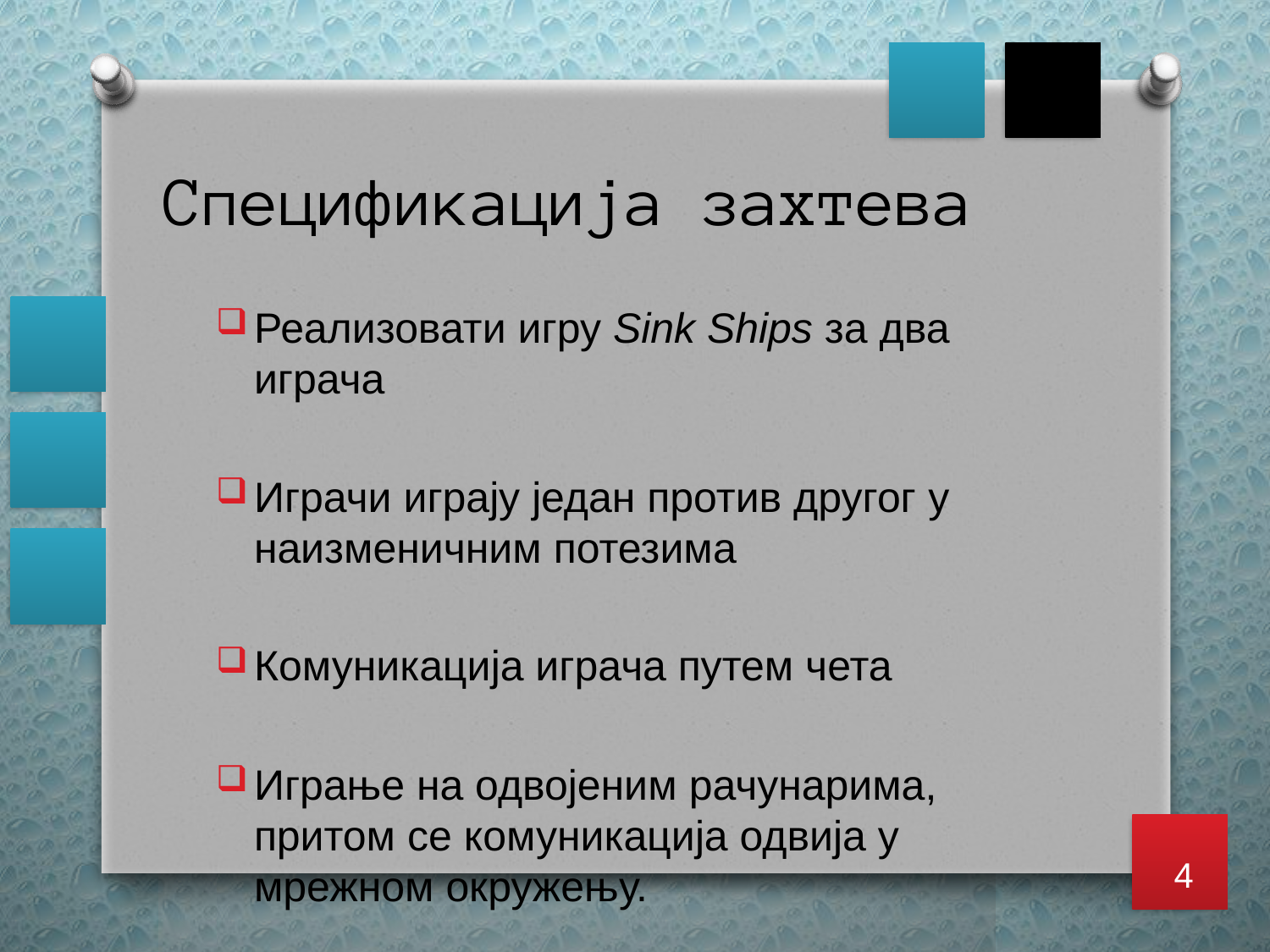

# Спецификација захтева
Реализовати игру Sink Ships за два играча

Играчи играју један против другог у наизменичним потезима

Комуникација играча путем чета

Играње на одвојеним рачунарима, притом се комуникација одвија у мрежном окружењу.

4